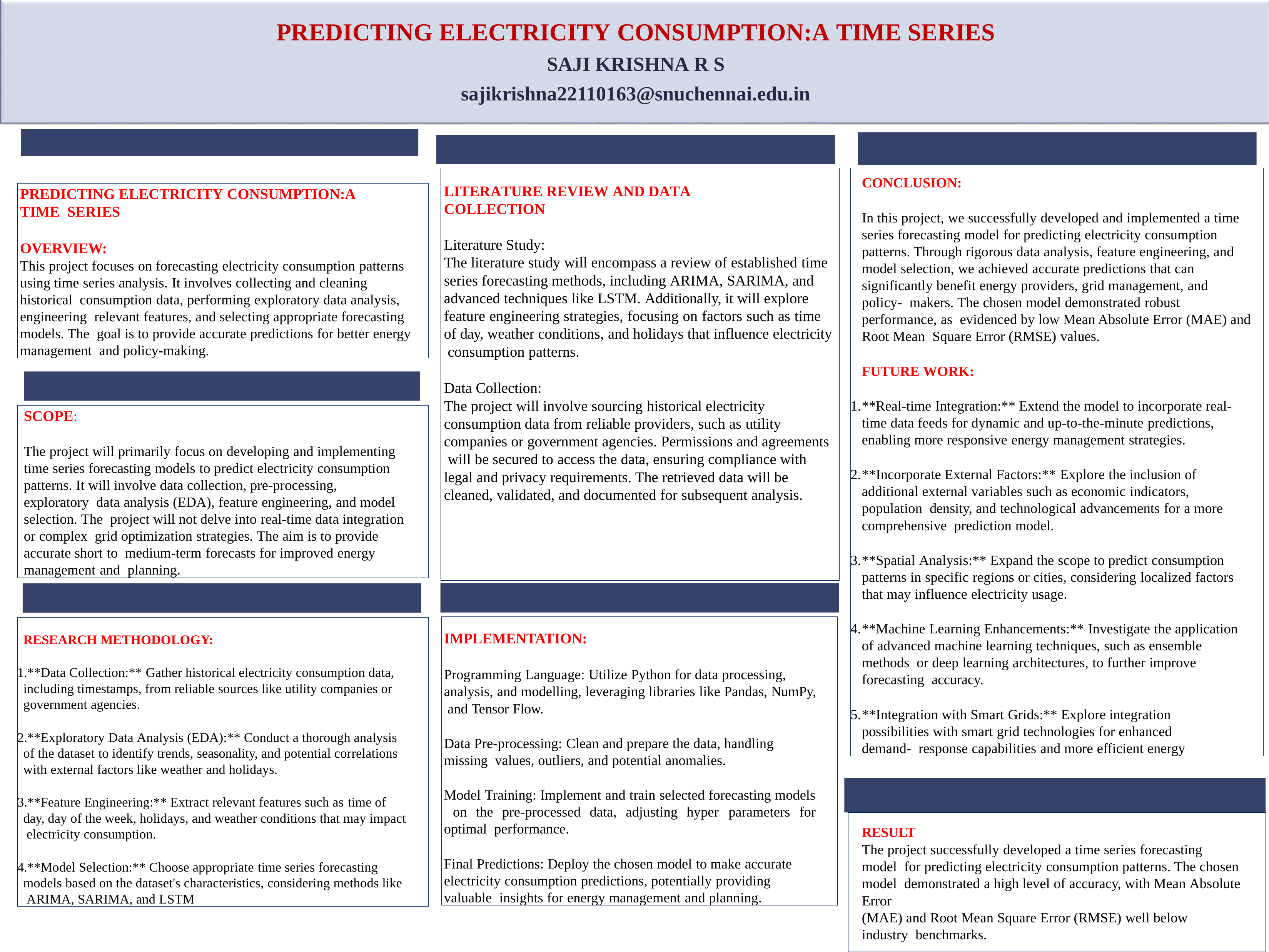

PREDICTING ELECTRICITY CONSUMPTION:A TIME SERIES
SAJI KRISHNA R S
sajikrishna22110163@snuchennai.edu.in

CONCLUSION:

In this project, we successfully developed and implemented a time  series forecasting model for predicting electricity consumption  patterns. Through rigorous data analysis, feature engineering, and  model selection, we achieved accurate predictions that can  significantly benefit energy providers, grid management, and policy-  makers. The chosen model demonstrated robust performance, as  evidenced by low Mean Absolute Error (MAE) and Root Mean  Square Error (RMSE) values.

FUTURE WORK:

**Real-time Integration:** Extend the model to incorporate real-  time data feeds for dynamic and up-to-the-minute predictions,  enabling more responsive energy management strategies.

**Incorporate External Factors:** Explore the inclusion of  additional external variables such as economic indicators, population  density, and technological advancements for a more comprehensive  prediction model.

**Spatial Analysis:** Expand the scope to predict consumption  patterns in specific regions or cities, considering localized factors  that may influence electricity usage.

**Machine Learning Enhancements:** Investigate the application  of advanced machine learning techniques, such as ensemble methods  or deep learning architectures, to further improve forecasting  accuracy.

**Integration with Smart Grids:** Explore integration  possibilities with smart grid technologies for enhanced demand-  response capabilities and more efficient energy
LITERATURE REVIEW AND DATA COLLECTION
PREDICTING ELECTRICITY CONSUMPTION:A TIME  SERIES

OVERVIEW:
This project focuses on forecasting electricity consumption patterns  using time series analysis. It involves collecting and cleaning historical  consumption data, performing exploratory data analysis, engineering  relevant features, and selecting appropriate forecasting models. The  goal is to provide accurate predictions for better energy management  and policy-making.
Literature Study:
The literature study will encompass a review of established time  series forecasting methods, including ARIMA, SARIMA, and  advanced techniques like LSTM. Additionally, it will explore  feature engineering strategies, focusing on factors such as time  of day, weather conditions, and holidays that influence electricity  consumption patterns.

Data Collection:
The project will involve sourcing historical electricity  consumption data from reliable providers, such as utility  companies or government agencies. Permissions and agreements  will be secured to access the data, ensuring compliance with  legal and privacy requirements. The retrieved data will be  cleaned, validated, and documented for subsequent analysis.
SCOPE:

The project will primarily focus on developing and implementing  time series forecasting models to predict electricity consumption  patterns. It will involve data collection, pre-processing, exploratory  data analysis (EDA), feature engineering, and model selection. The  project will not delve into real-time data integration or complex  grid optimization strategies. The aim is to provide accurate short to  medium-term forecasts for improved energy management and  planning.

IMPLEMENTATION:

Programming Language: Utilize Python for data processing,  analysis, and modelling, leveraging libraries like Pandas, NumPy,  and Tensor Flow.

Data Pre-processing: Clean and prepare the data, handling missing  values, outliers, and potential anomalies.

Model Training: Implement and train selected forecasting models  on the pre-processed data, adjusting hyper parameters for optimal  performance.

Final Predictions: Deploy the chosen model to make accurate  electricity consumption predictions, potentially providing valuable  insights for energy management and planning.

RESEARCH METHODOLOGY:

**Data Collection:** Gather historical electricity consumption data,  including timestamps, from reliable sources like utility companies or  government agencies.

**Exploratory Data Analysis (EDA):** Conduct a thorough analysis  of the dataset to identify trends, seasonality, and potential correlations  with external factors like weather and holidays.

**Feature Engineering:** Extract relevant features such as time of  day, day of the week, holidays, and weather conditions that may impact  electricity consumption.

**Model Selection:** Choose appropriate time series forecasting  models based on the dataset's characteristics, considering methods like  ARIMA, SARIMA, and LSTM

RESULT
The project successfully developed a time series forecasting model  for predicting electricity consumption patterns. The chosen model  demonstrated a high level of accuracy, with Mean Absolute Error
(MAE) and Root Mean Square Error (RMSE) well below industry  benchmarks.